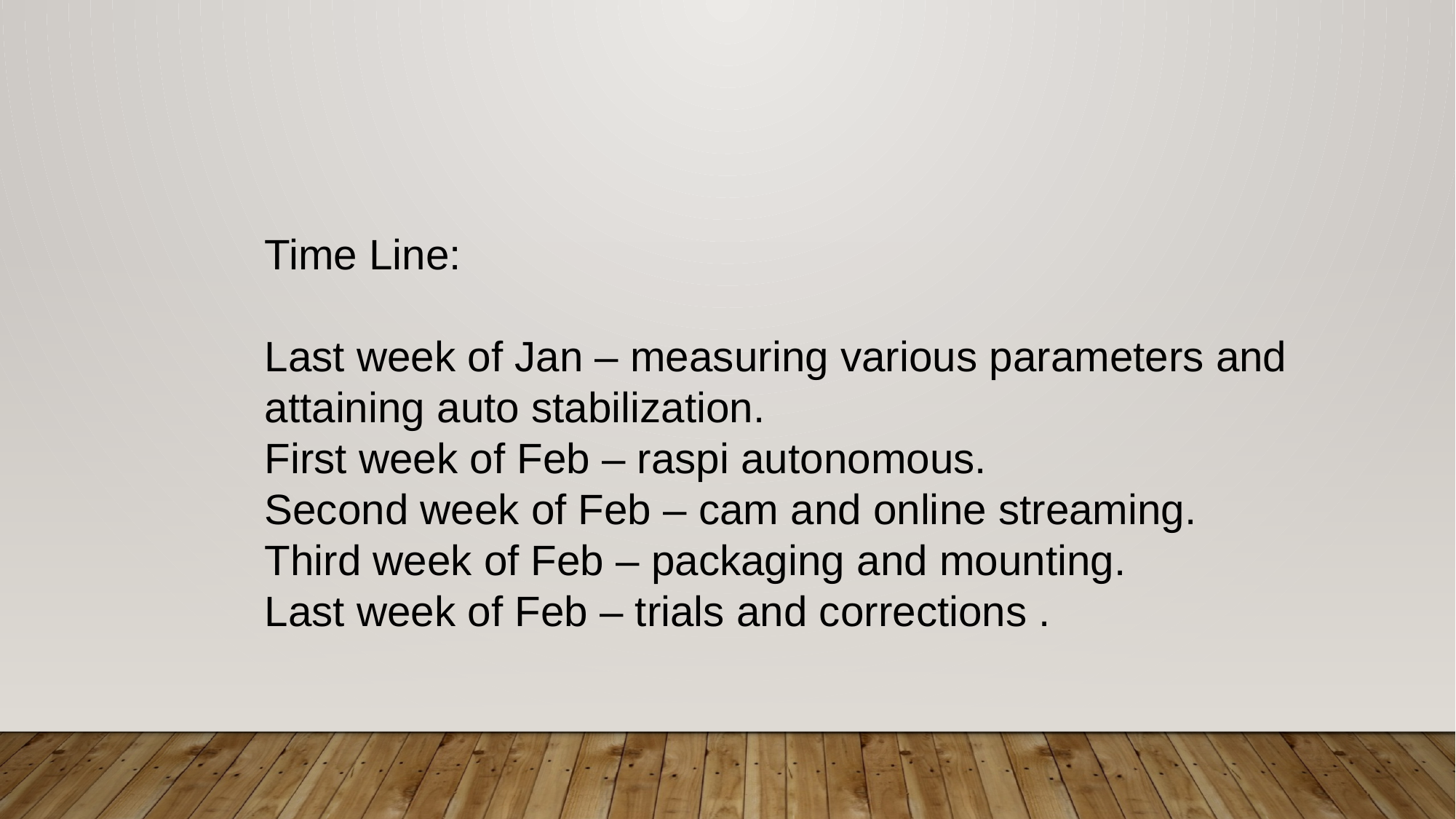

Time Line:

Last week of Jan – measuring various parameters and attaining auto stabilization.
First week of Feb – raspi autonomous.
Second week of Feb – cam and online streaming.
Third week of Feb – packaging and mounting.
Last week of Feb – trials and corrections .